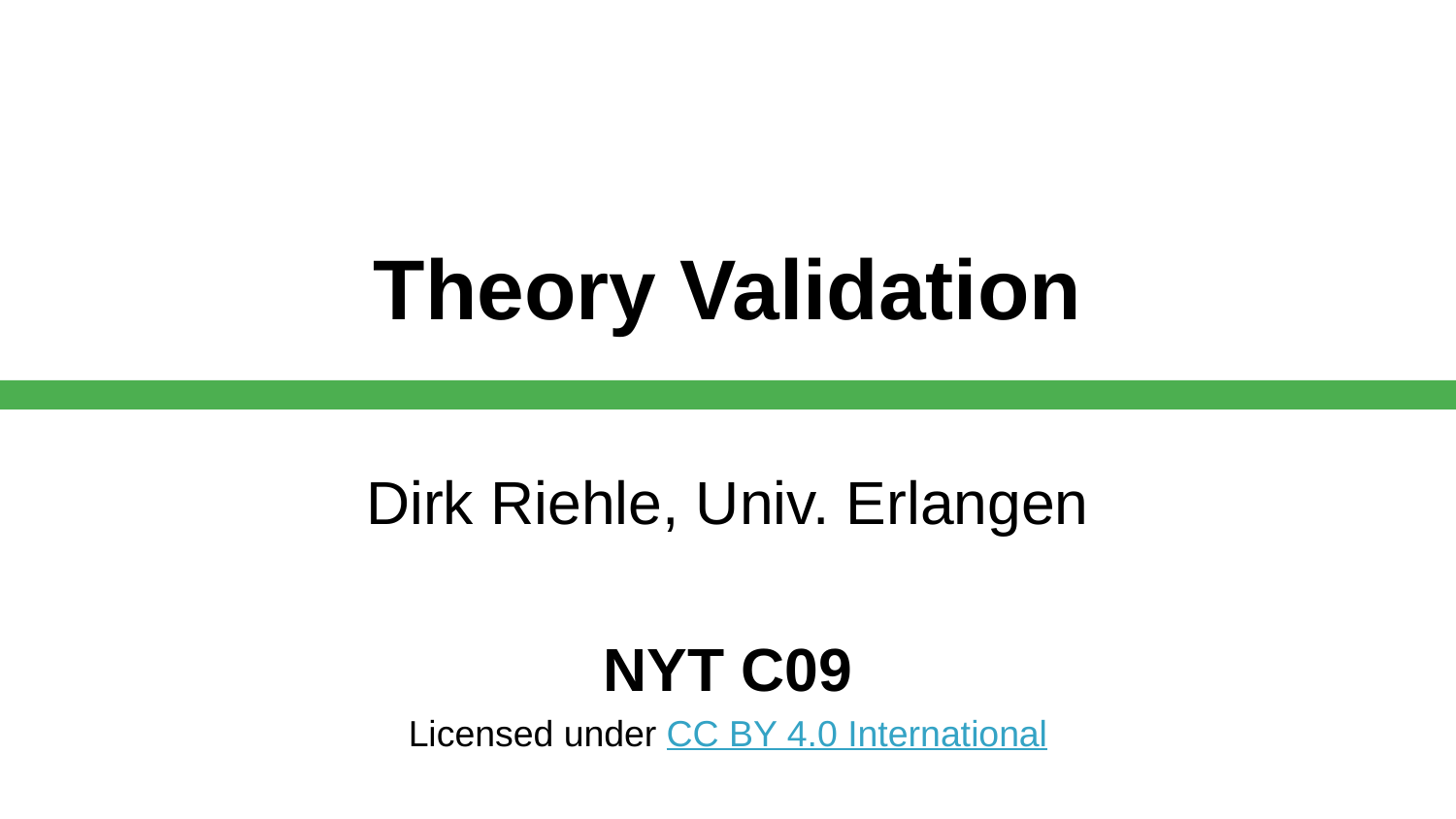

# Theory Validation
Dirk Riehle, Univ. Erlangen

NYT C09
Licensed under CC BY 4.0 International